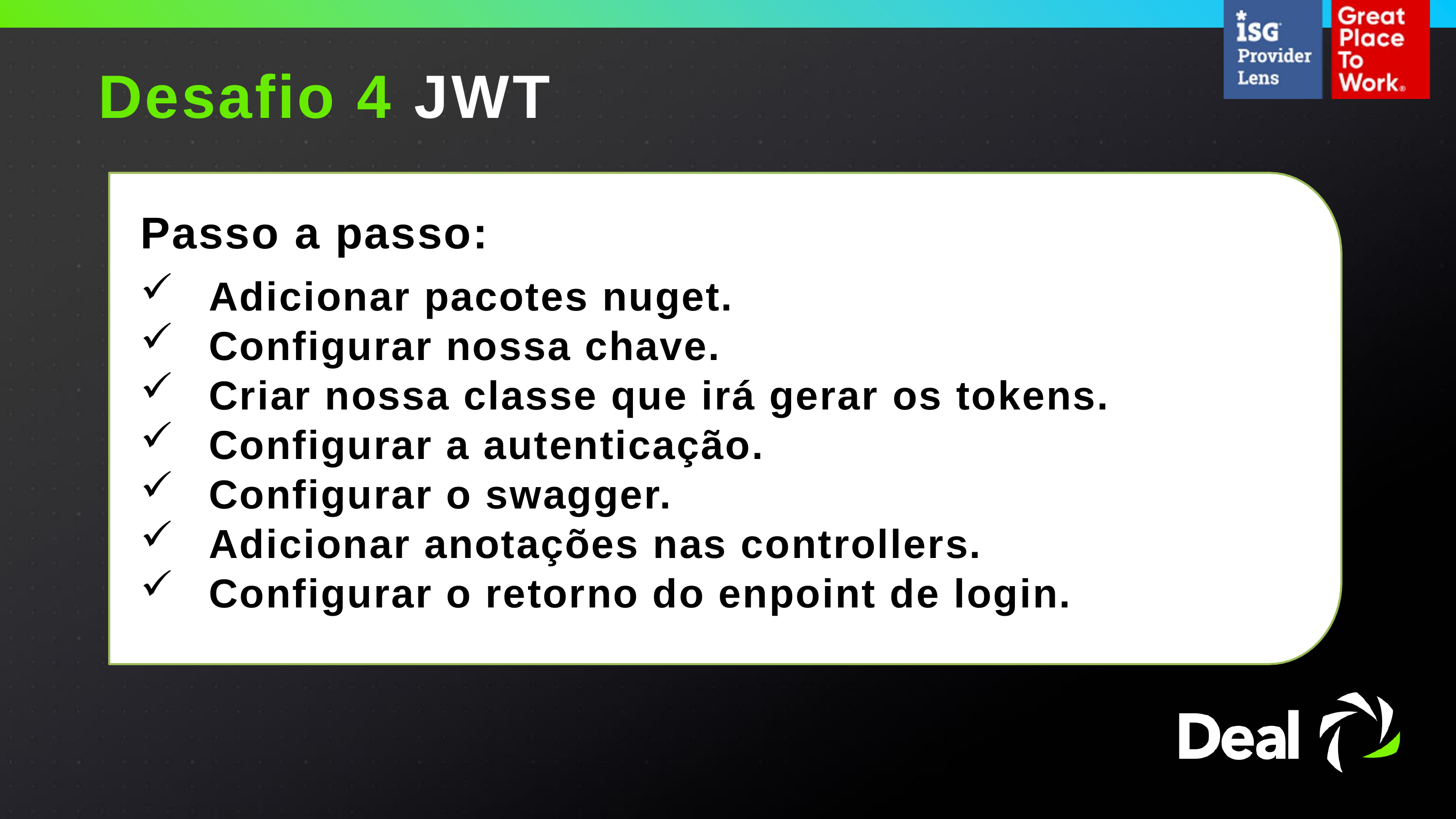

Desafio 4 JWT

# Passo a passo:
Adicionar pacotes nuget.
Configurar nossa chave.
Criar nossa classe que irá gerar os tokens.
Configurar a autenticação.
Configurar o swagger.
Adicionar anotações nas controllers.
Configurar o retorno do enpoint de login.